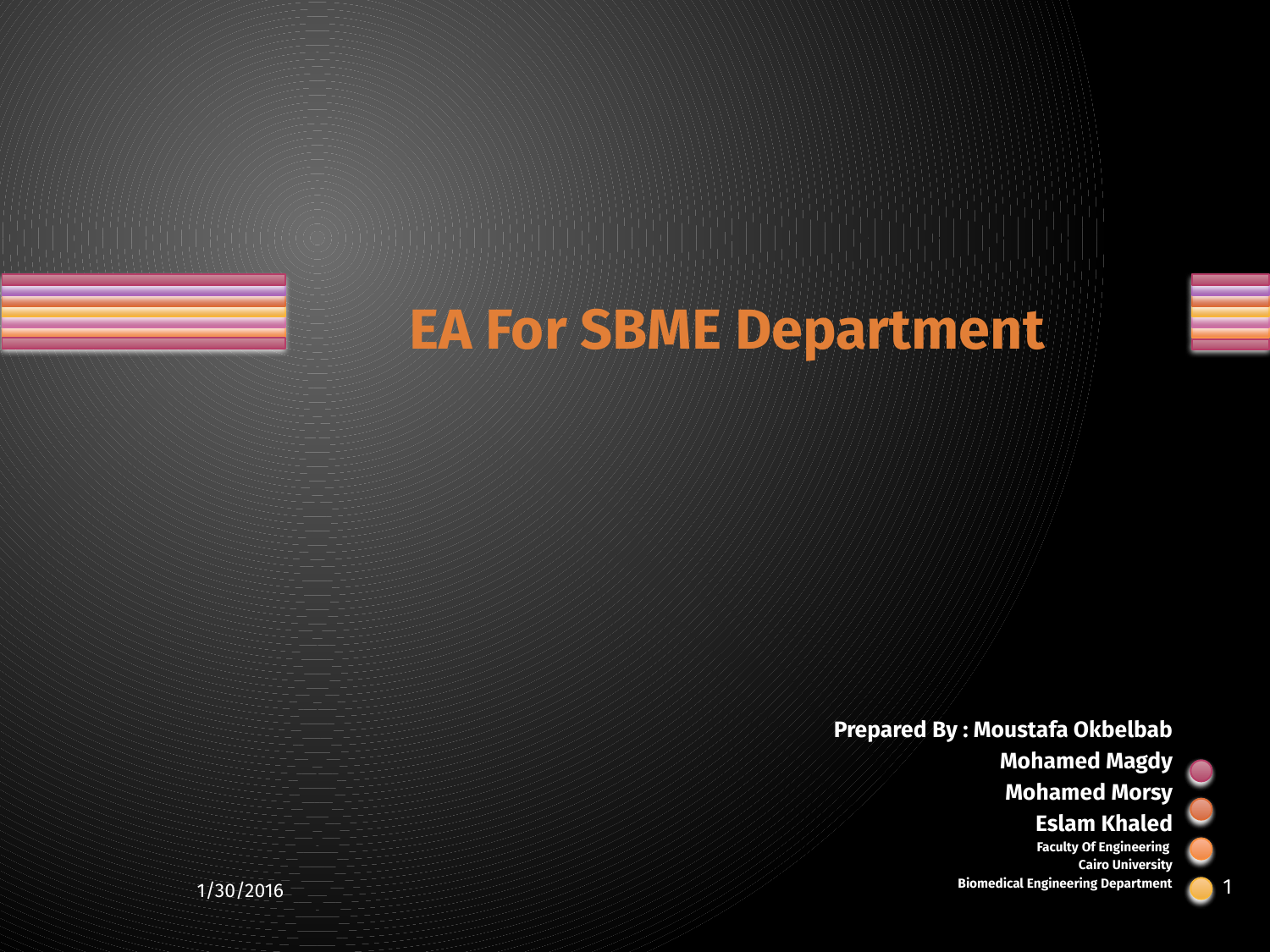

# EA For SBME Department
Prepared By : Moustafa Okbelbab
Mohamed Magdy
Mohamed Morsy
Eslam Khaled
Faculty Of Engineering
Cairo University
Biomedical Engineering Department

1
1/30/2016